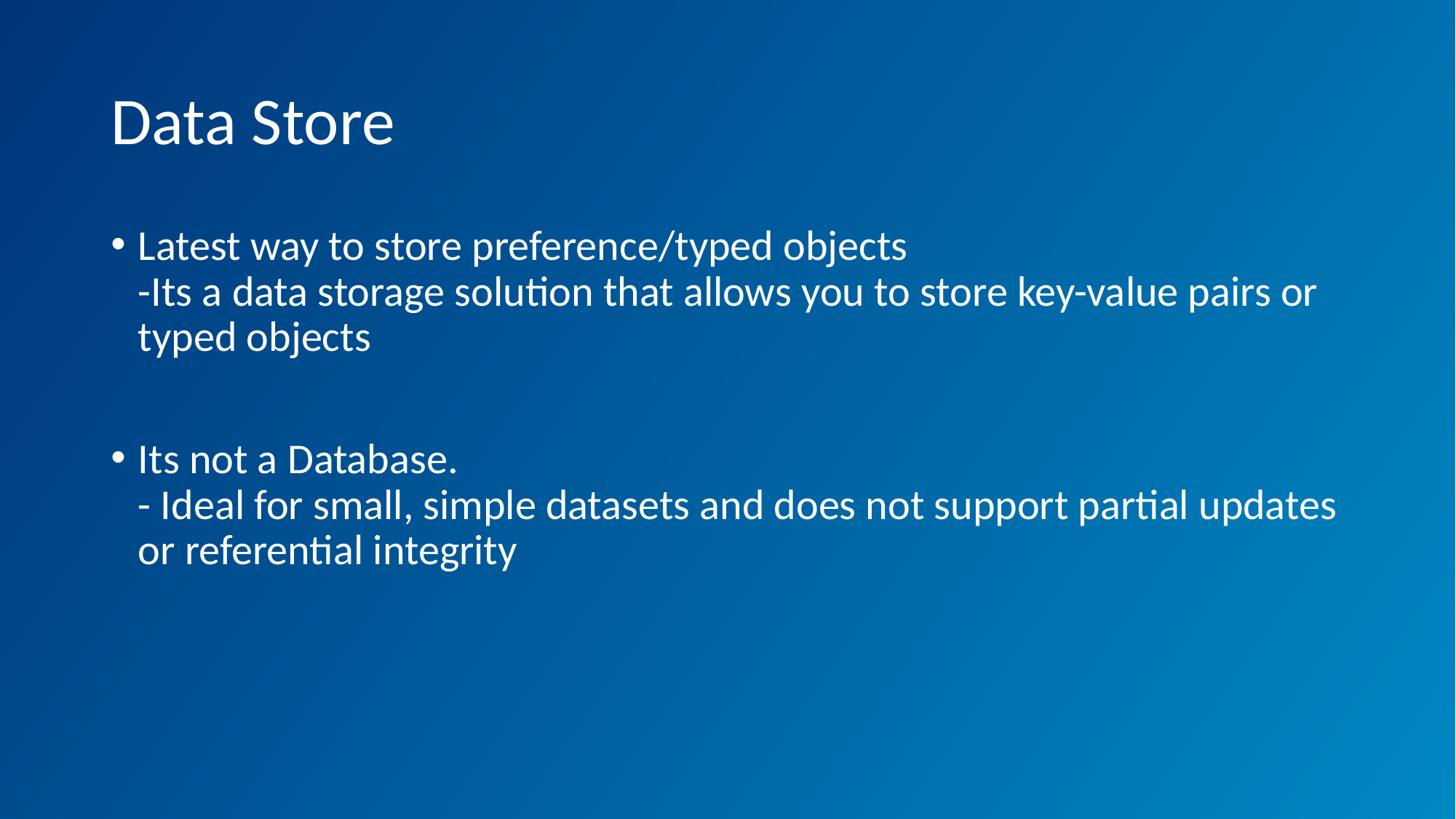

# Data Store
Latest way to store preference/typed objects
-Its a data storage solution that allows you to store key-value pairs or typed objects

Its not a Database.
- Ideal for small, simple datasets and does not support partial updates or referential integrity